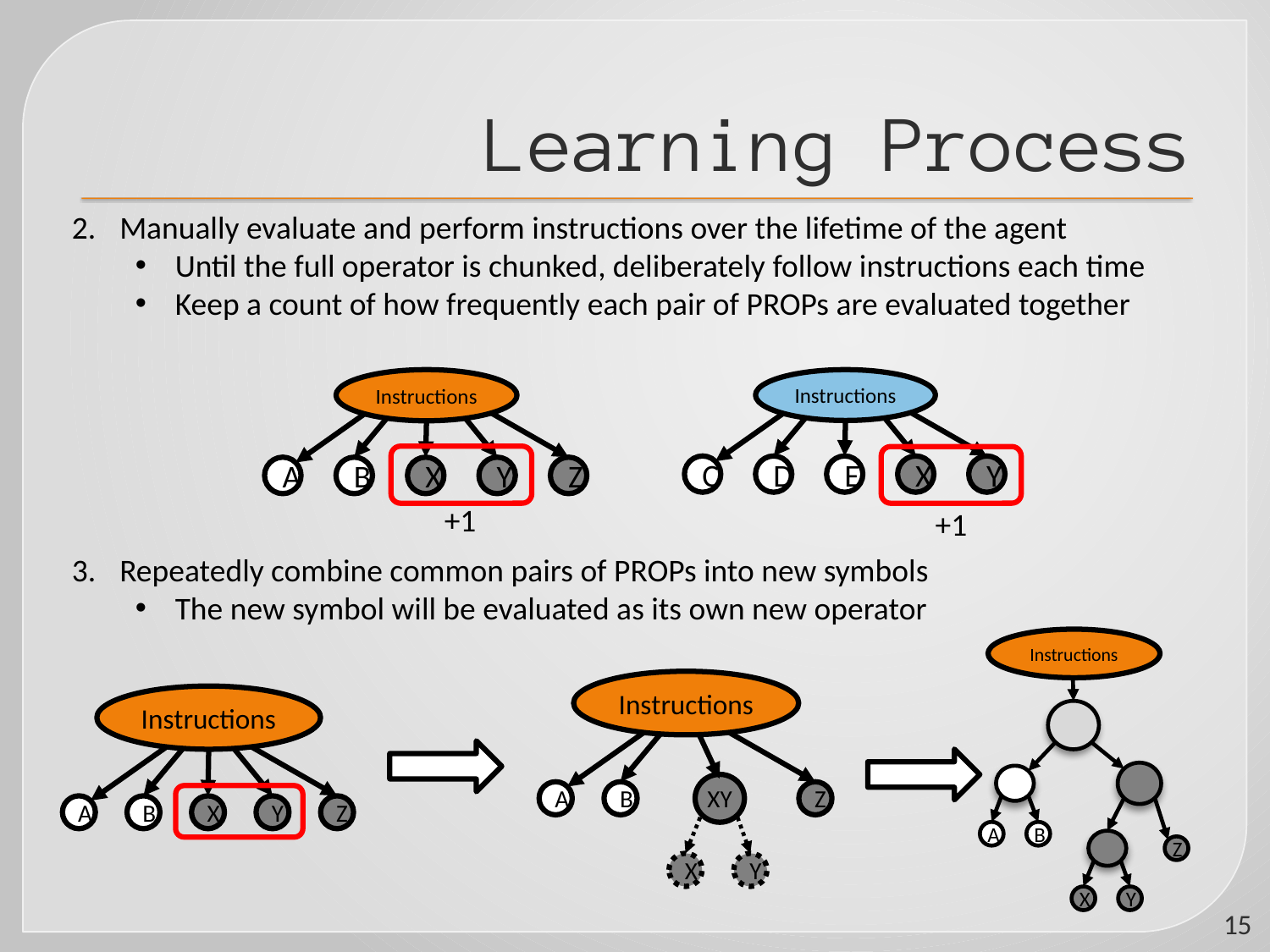

# Learning Process
Manually evaluate and perform instructions over the lifetime of the agent
Until the full operator is chunked, deliberately follow instructions each time
Keep a count of how frequently each pair of PROPs are evaluated together

Repeatedly combine common pairs of PROPs into new symbols
The new symbol will be evaluated as its own new operator

Instructions
A
B
X
Y
Z

Instructions
C
D
E
X
Y

+1
+1
Instructions

A
B
Z
X
Y
Instructions
XY
A
B
Z
X
Y
Instructions
A
B
X
Y
Z

15